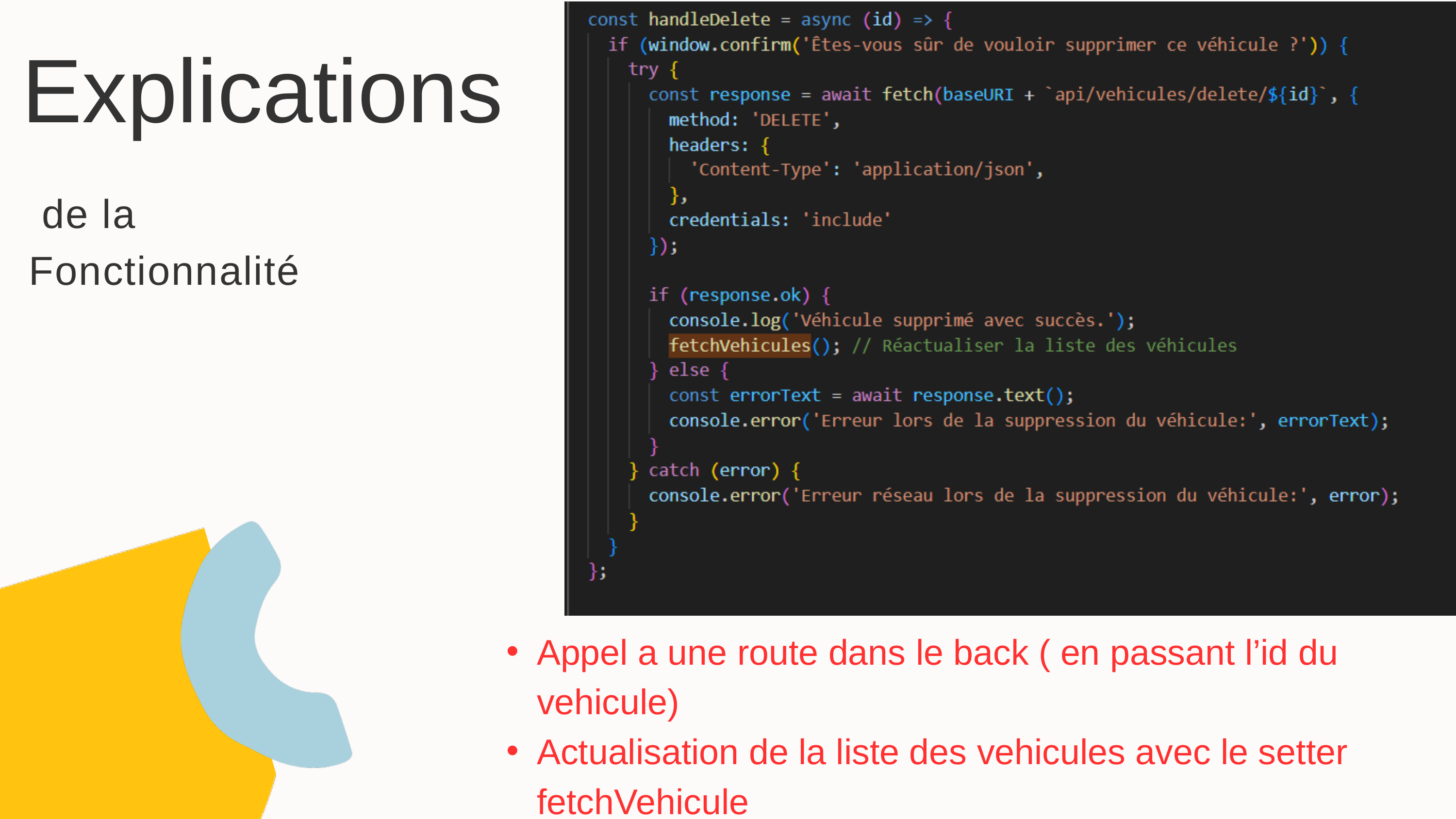

Explications
 de la Fonctionnalité

Appel a une route dans le back ( en passant l’id du vehicule)
Actualisation de la liste des vehicules avec le setter fetchVehicule